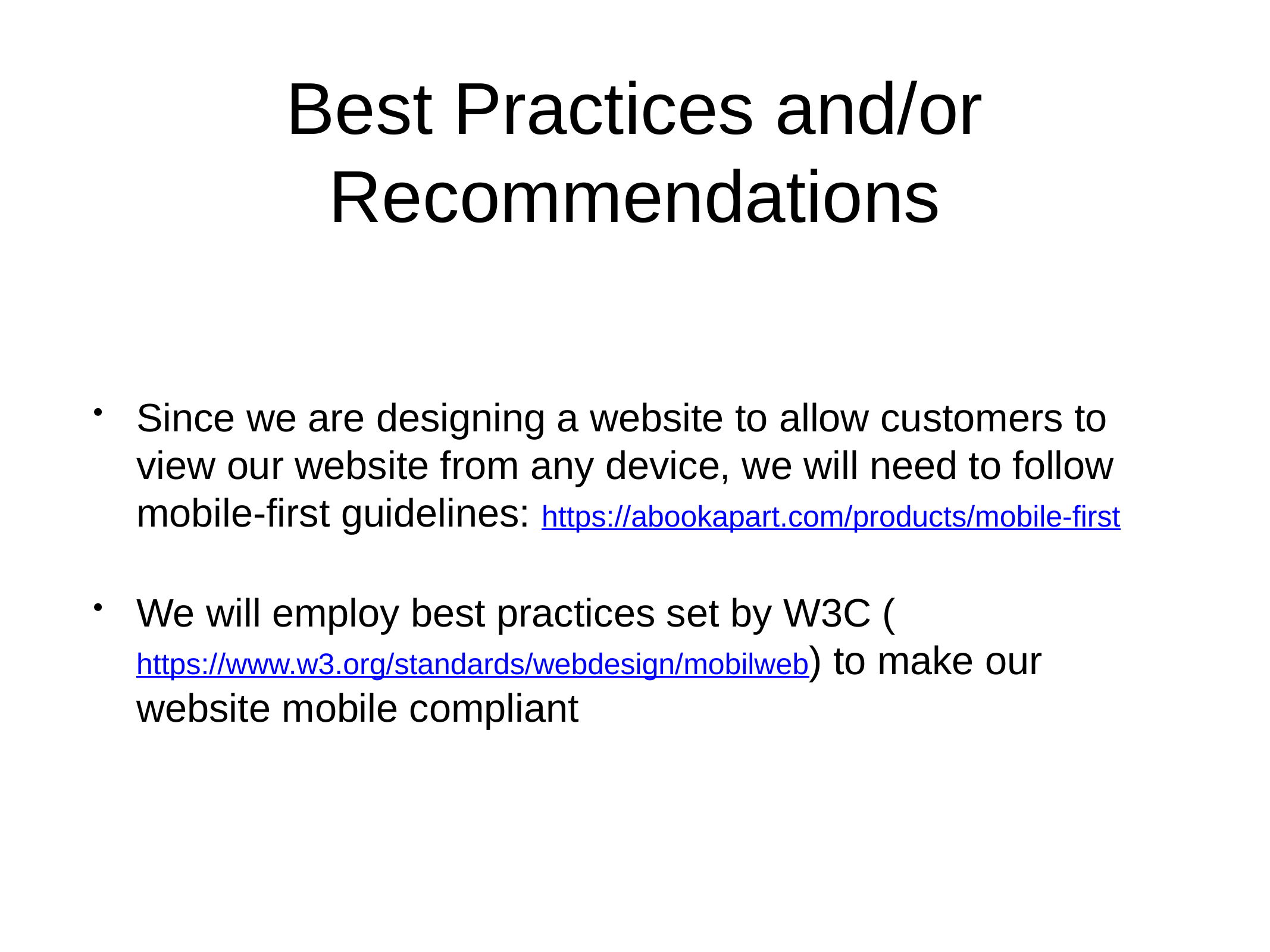

# Best Practices and/or Recommendations
Since we are designing a website to allow customers to view our website from any device, we will need to follow mobile-first guidelines: https://abookapart.com/products/mobile-first
We will employ best practices set by W3C (https://www.w3.org/standards/webdesign/mobilweb) to make our website mobile compliant